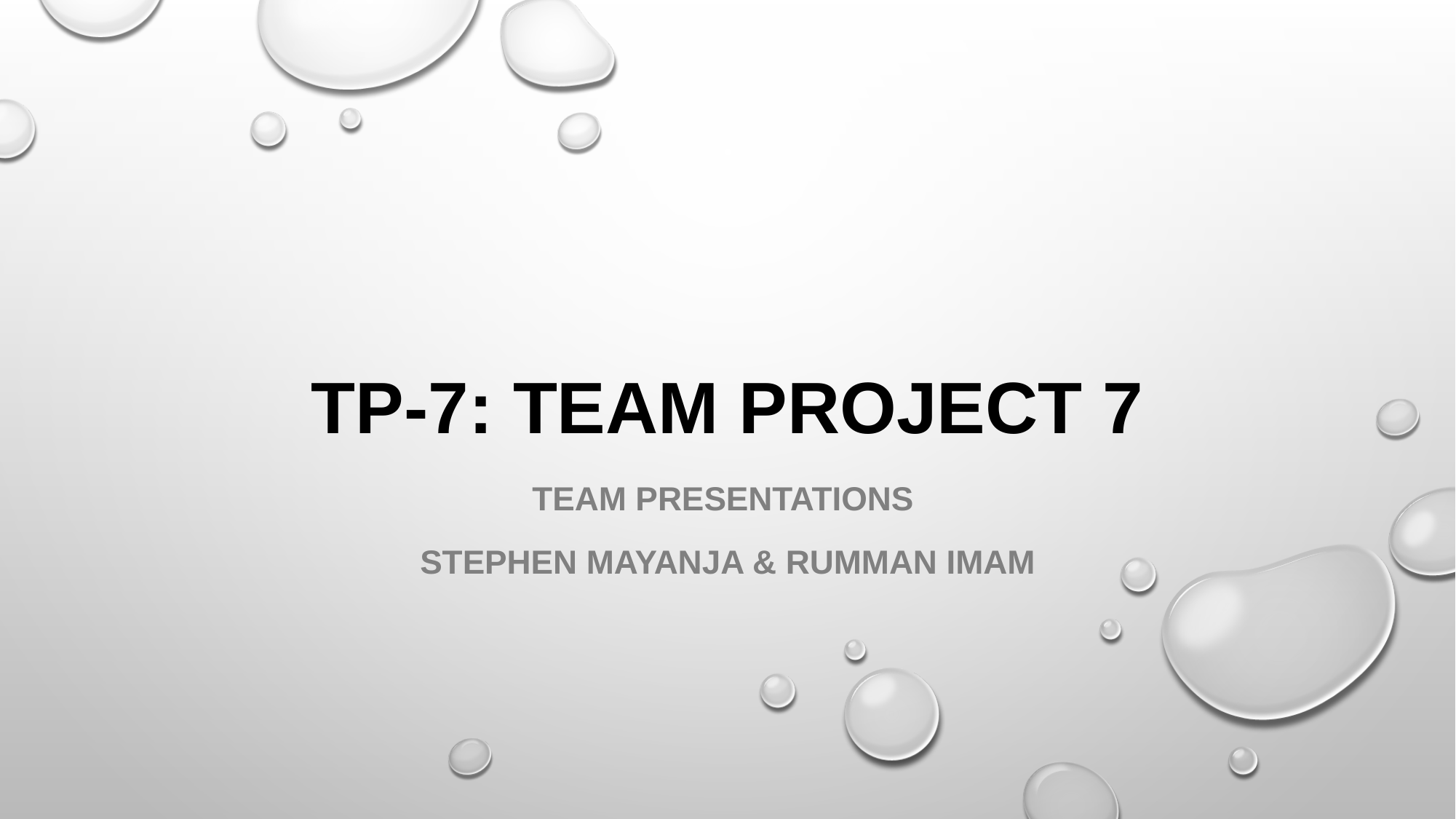

# TP-7: Team Project 7
Team Presentations
Stephen MayanjA & rumman imam